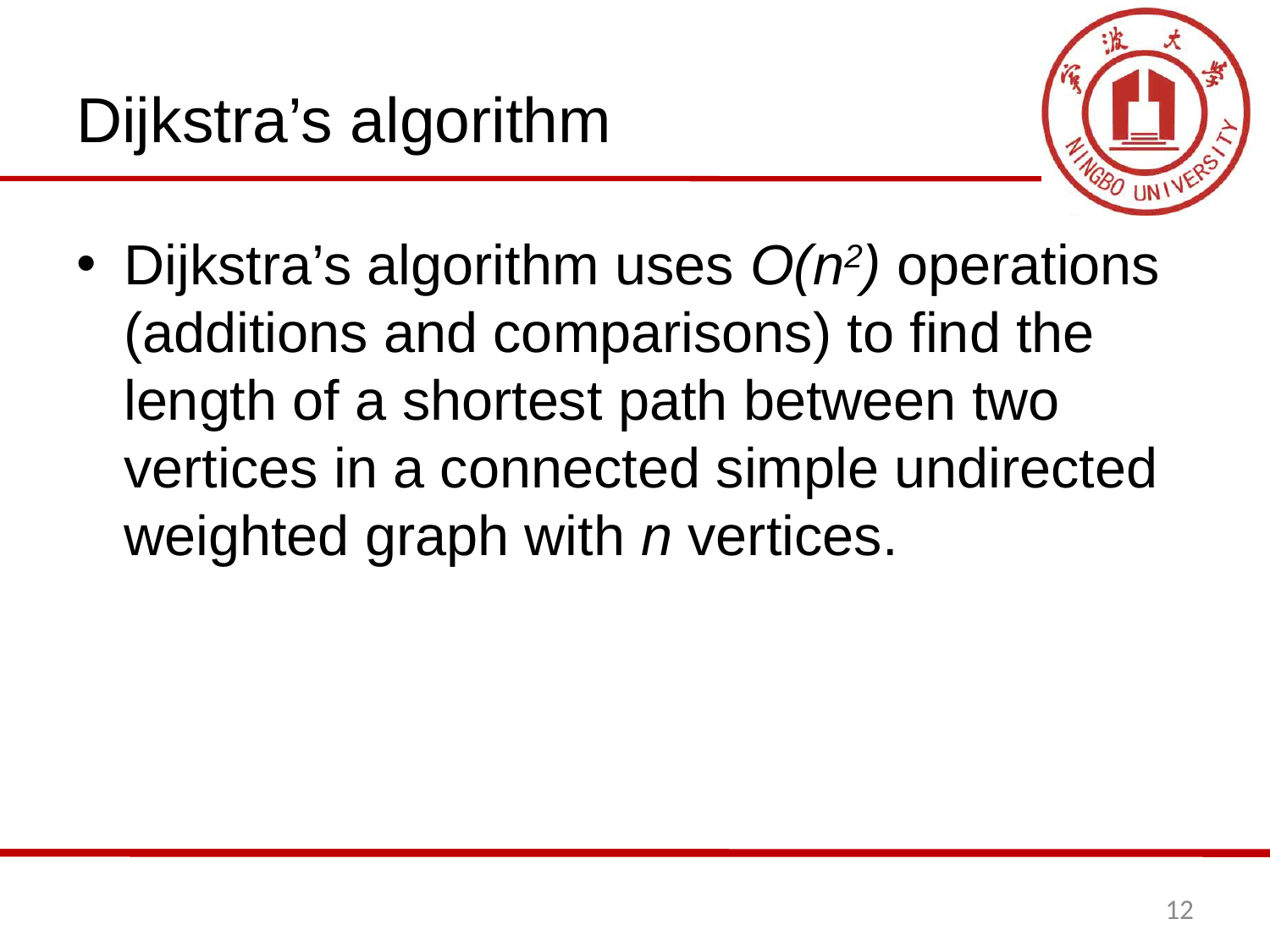

# Dijkstra’s algorithm
Dijkstra’s algorithm uses O(n2) operations (additions and comparisons) to find the length of a shortest path between two vertices in a connected simple undirected weighted graph with n vertices.
12